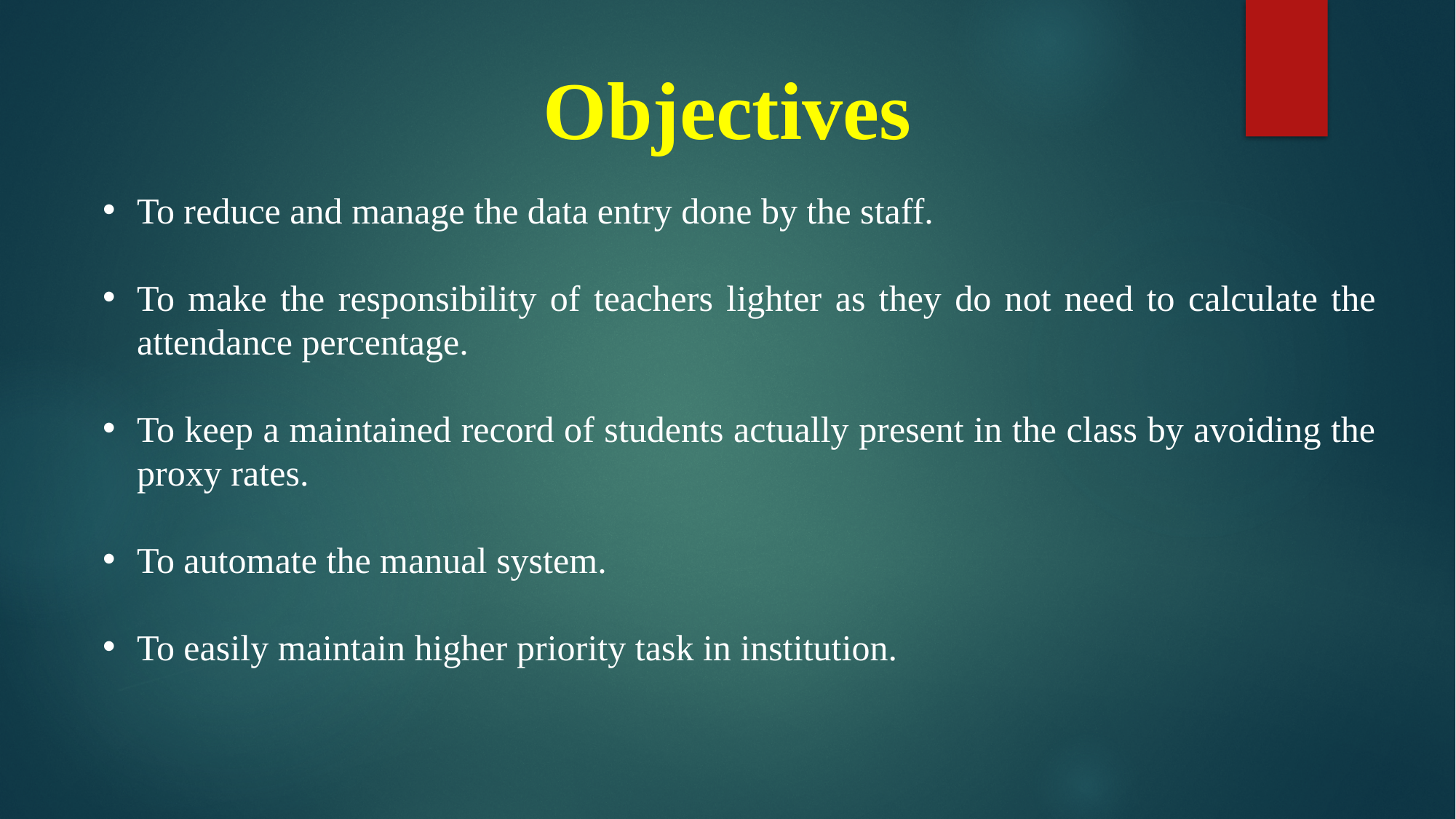

Objectives
To reduce and manage the data entry done by the staff.

To make the responsibility of teachers lighter as they do not need to calculate the attendance percentage.

To keep a maintained record of students actually present in the class by avoiding the proxy rates.

To automate the manual system.

To easily maintain higher priority task in institution.